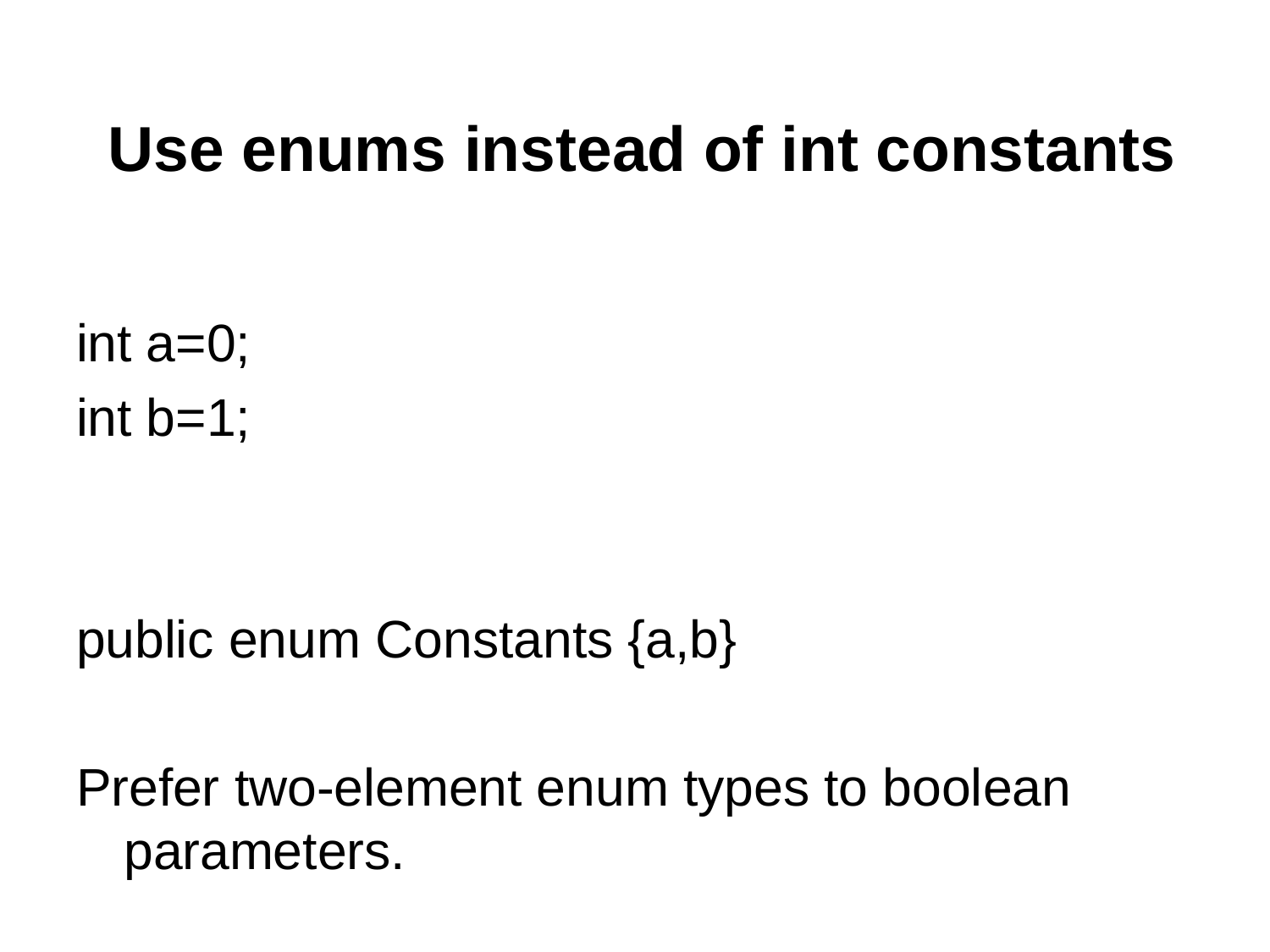

# Use enums instead of int constants

int a=0;
int b=1;

public enum Constants {a,b}

Prefer two-element enum types to boolean parameters.